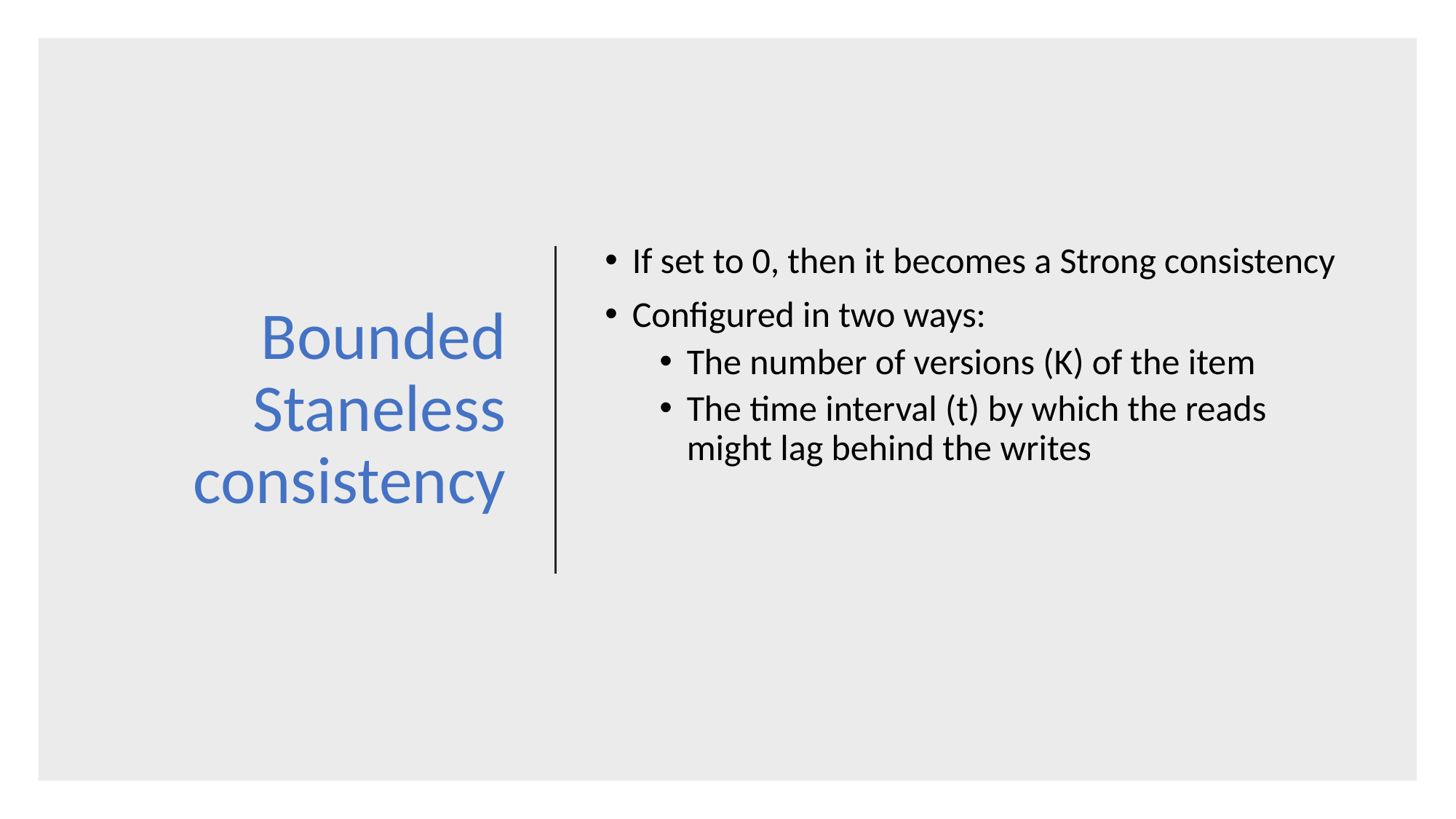

# Bounded Staneless consistency
If set to 0, then it becomes a Strong consistency
Configured in two ways:
The number of versions (K) of the item
The time interval (t) by which the reads might lag behind the writes